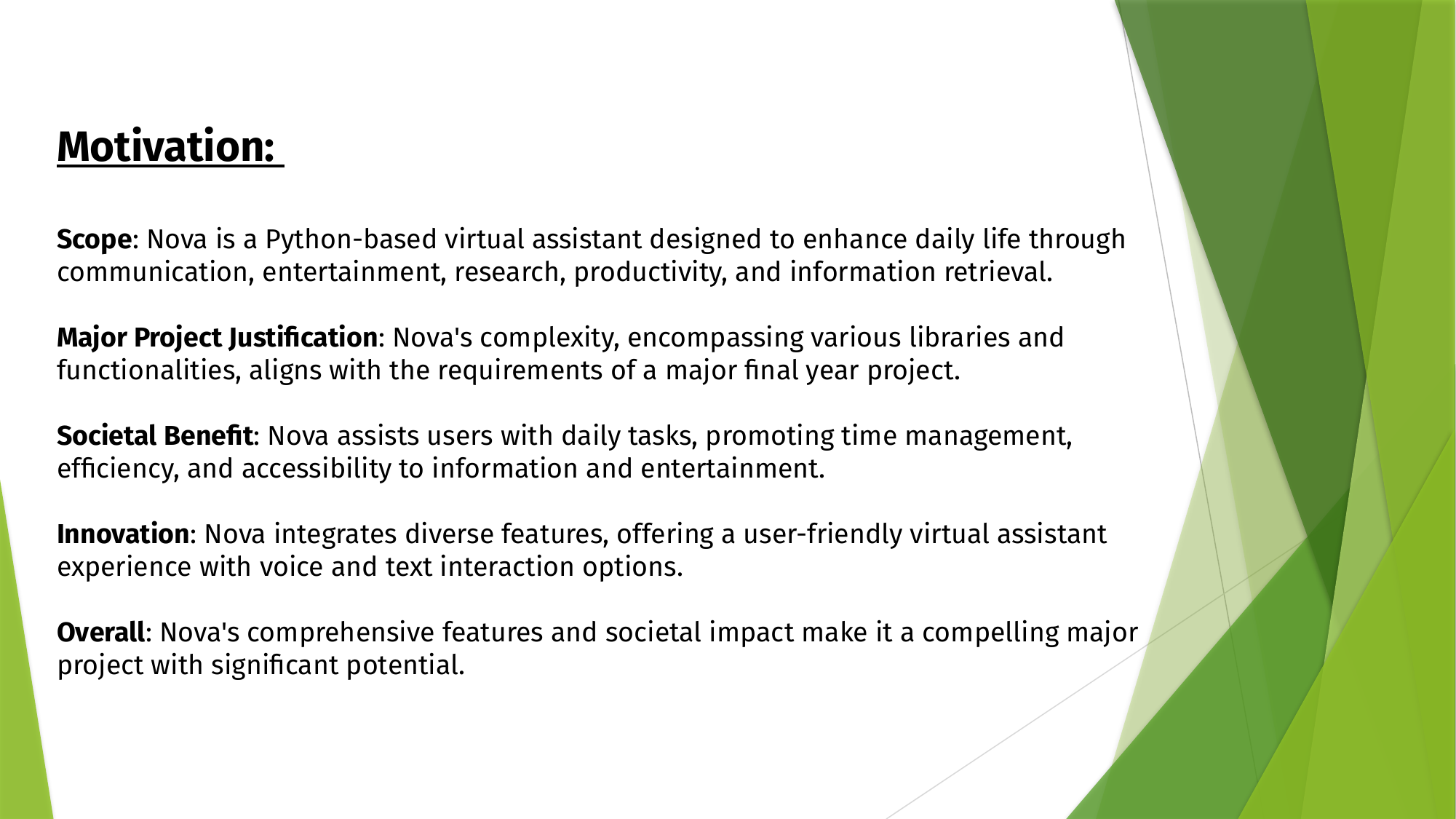

Motivation:

Scope: Nova is a Python-based virtual assistant designed to enhance daily life through communication, entertainment, research, productivity, and information retrieval.

Major Project Justification: Nova's complexity, encompassing various libraries and functionalities, aligns with the requirements of a major final year project.

Societal Benefit: Nova assists users with daily tasks, promoting time management, efficiency, and accessibility to information and entertainment.

Innovation: Nova integrates diverse features, offering a user-friendly virtual assistant experience with voice and text interaction options.

Overall: Nova's comprehensive features and societal impact make it a compelling major project with significant potential.